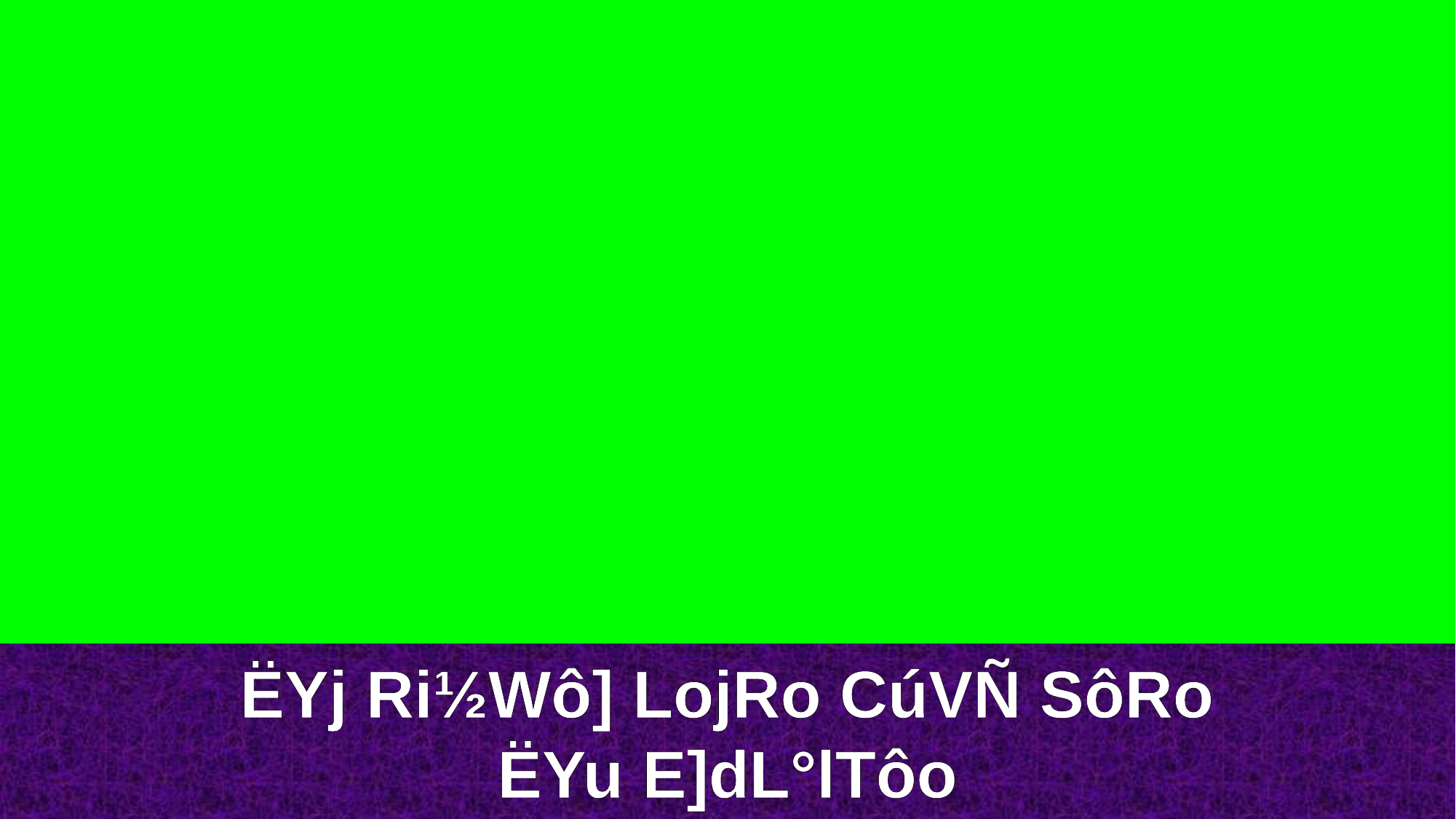

ËYj Ri½Wô] LojRo CúVÑ SôRo
ËYu E]dL°lTôo